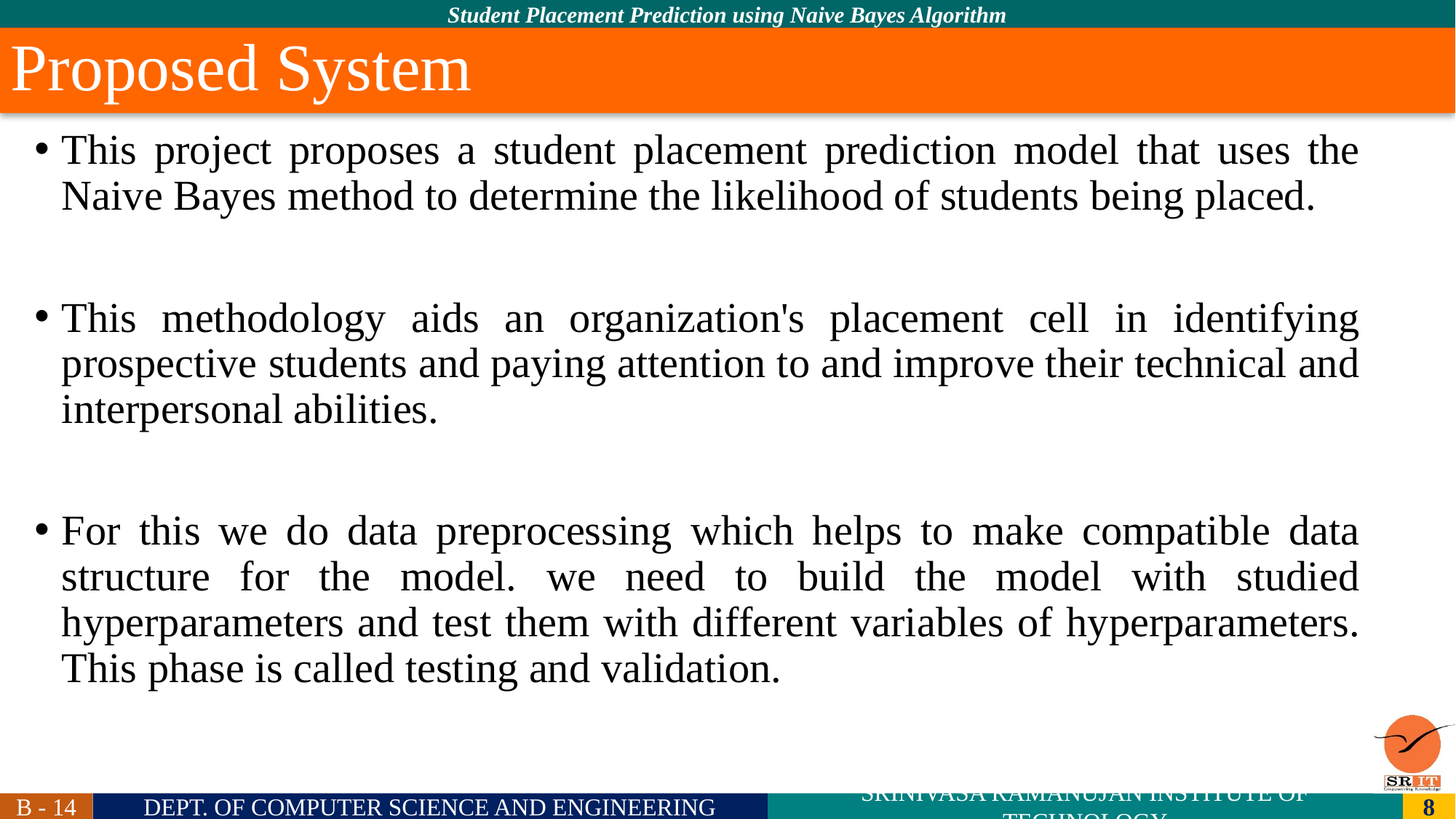

Proposed System
# This project proposes a student placement prediction model that uses the Naive Bayes method to determine the likelihood of students being placed.

This methodology aids an organization's placement cell in identifying prospective students and paying attention to and improve their technical and interpersonal abilities.

For this we do data preprocessing which helps to make compatible data structure for the model. we need to build the model with studied hyperparameters and test them with different variables of hyperparameters. This phase is called testing and validation.